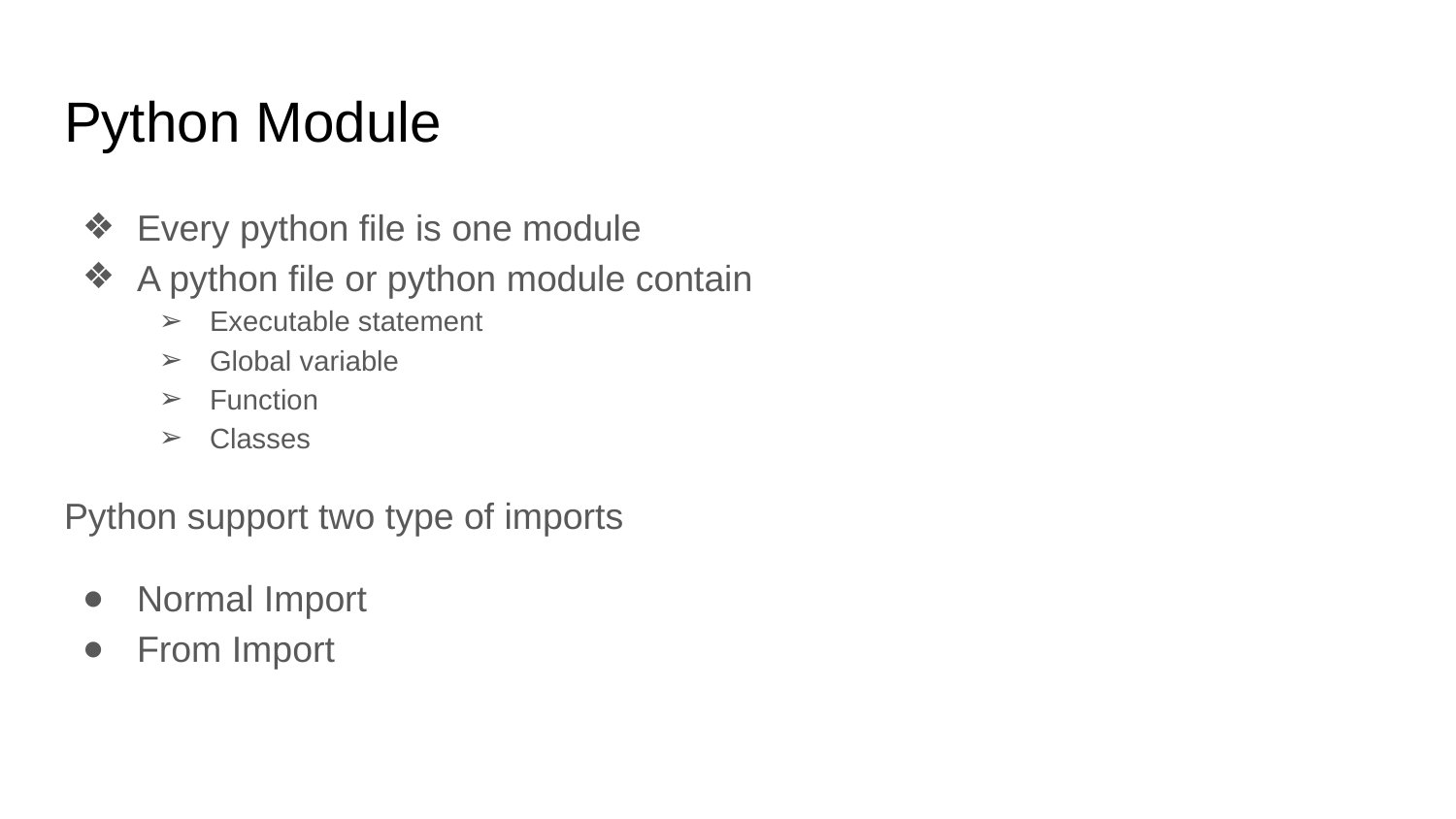

# Python Module

Every python file is one module
A python file or python module contain
Executable statement
Global variable
Function
Classes
Python support two type of imports
Normal Import
From Import